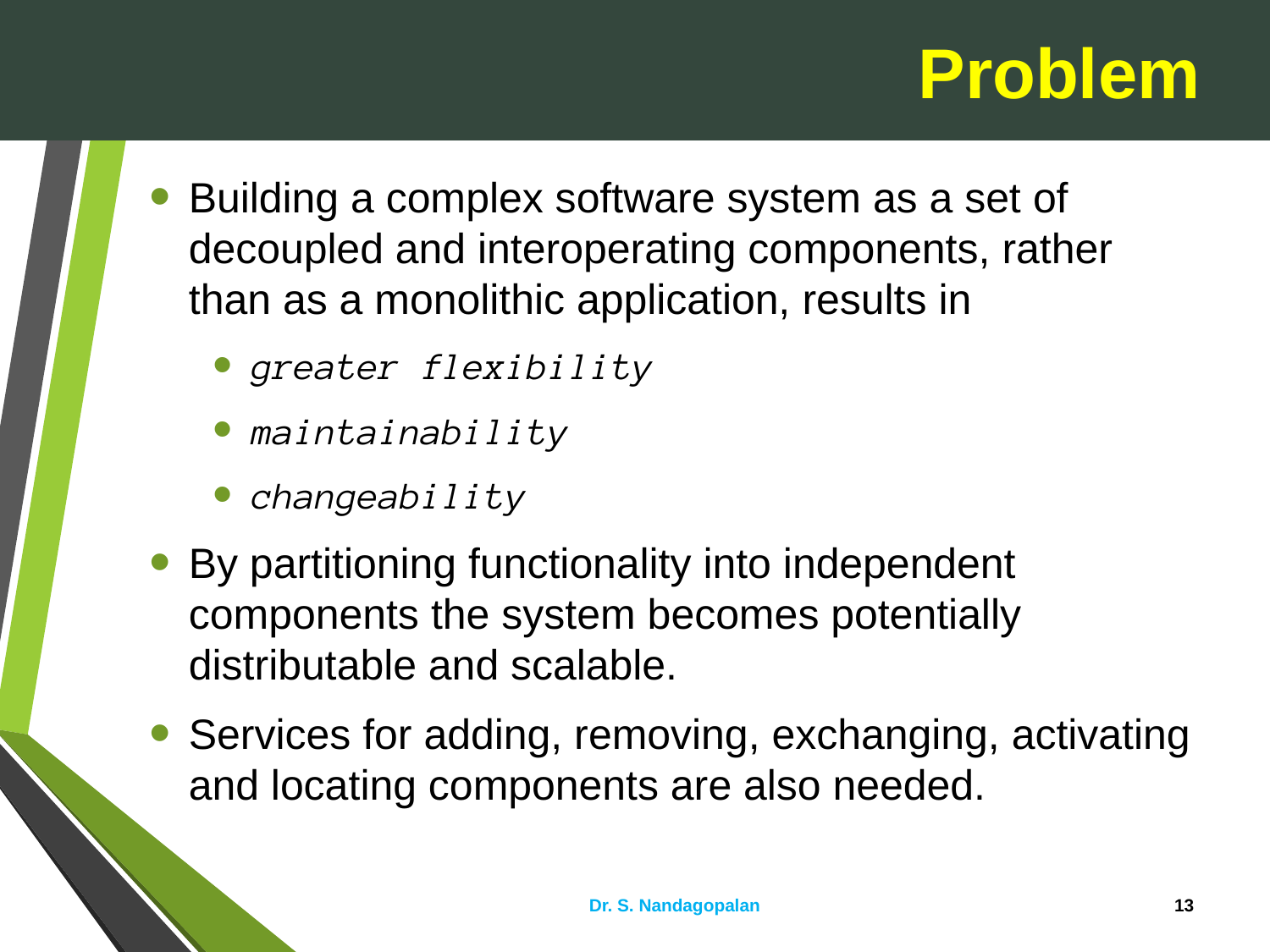

# Problem
Building a complex software system as a set of decoupled and interoperating components, rather than as a monolithic application, results in
greater flexibility
maintainability
changeability
By partitioning functionality into independent components the system becomes potentially distributable and scalable.
Services for adding, removing, exchanging, activating and locating components are also needed.
Dr. S. Nandagopalan
13